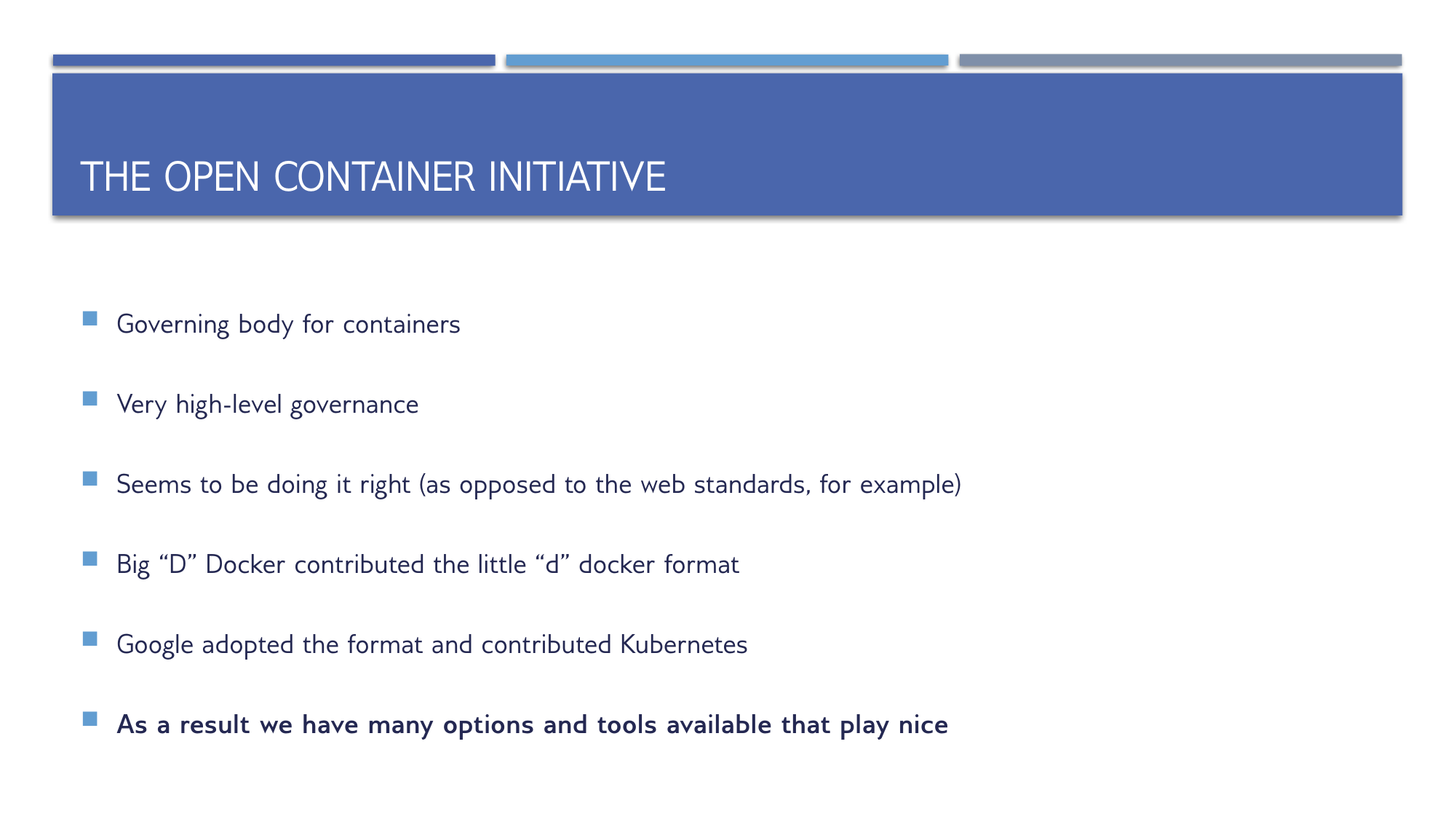

# The Open Container Initiative
Governing body for containers
Very high-level governance
Seems to be doing it right (as opposed to the web standards, for example)
Big “D” Docker contributed the little “d” docker format
Google adopted the format and contributed Kubernetes
As a result we have many options and tools available that play nice